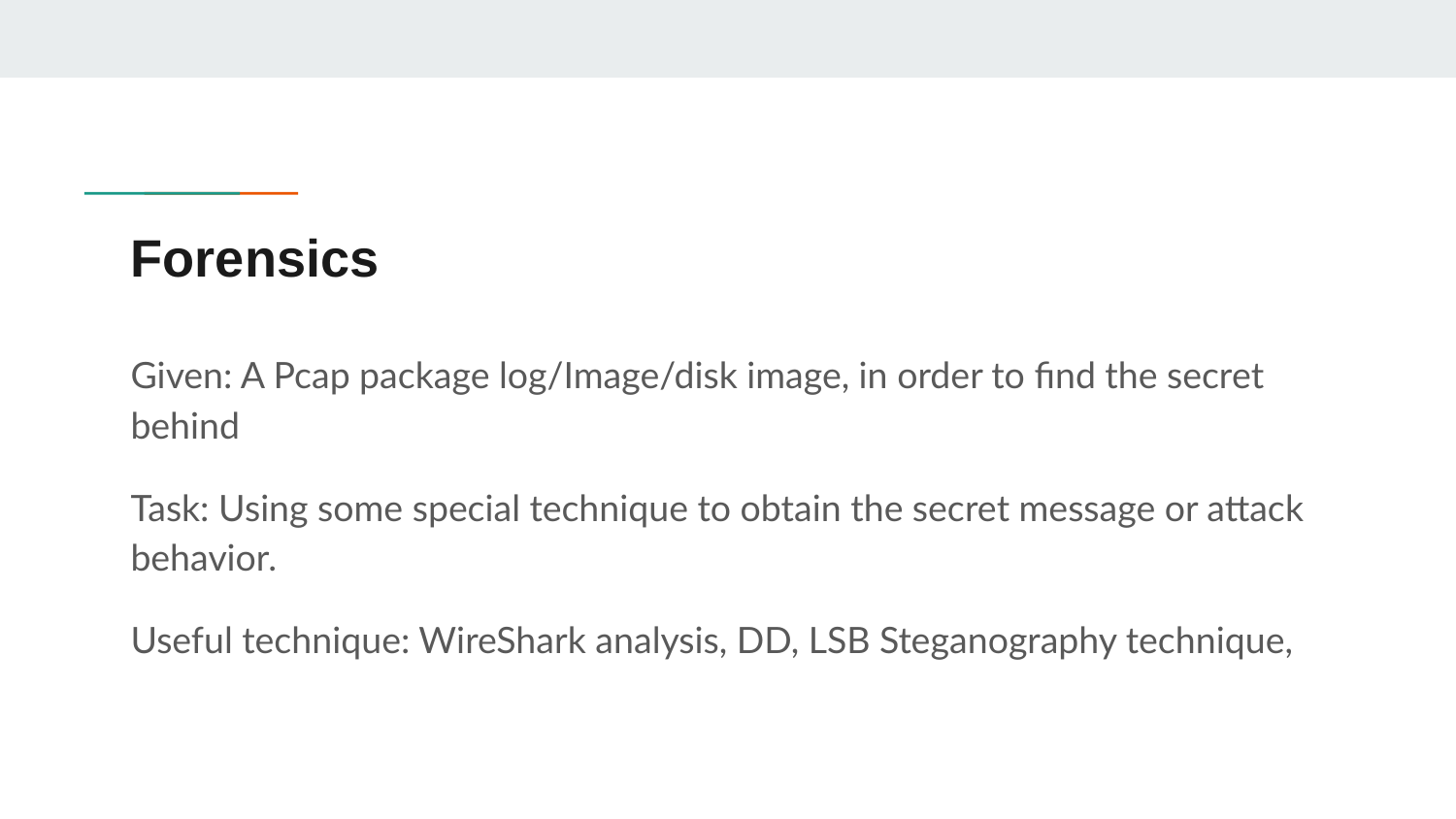

# Forensics
Given: A Pcap package log/Image/disk image, in order to find the secret behind
Task: Using some special technique to obtain the secret message or attack behavior.
Useful technique: WireShark analysis, DD, LSB Steganography technique,